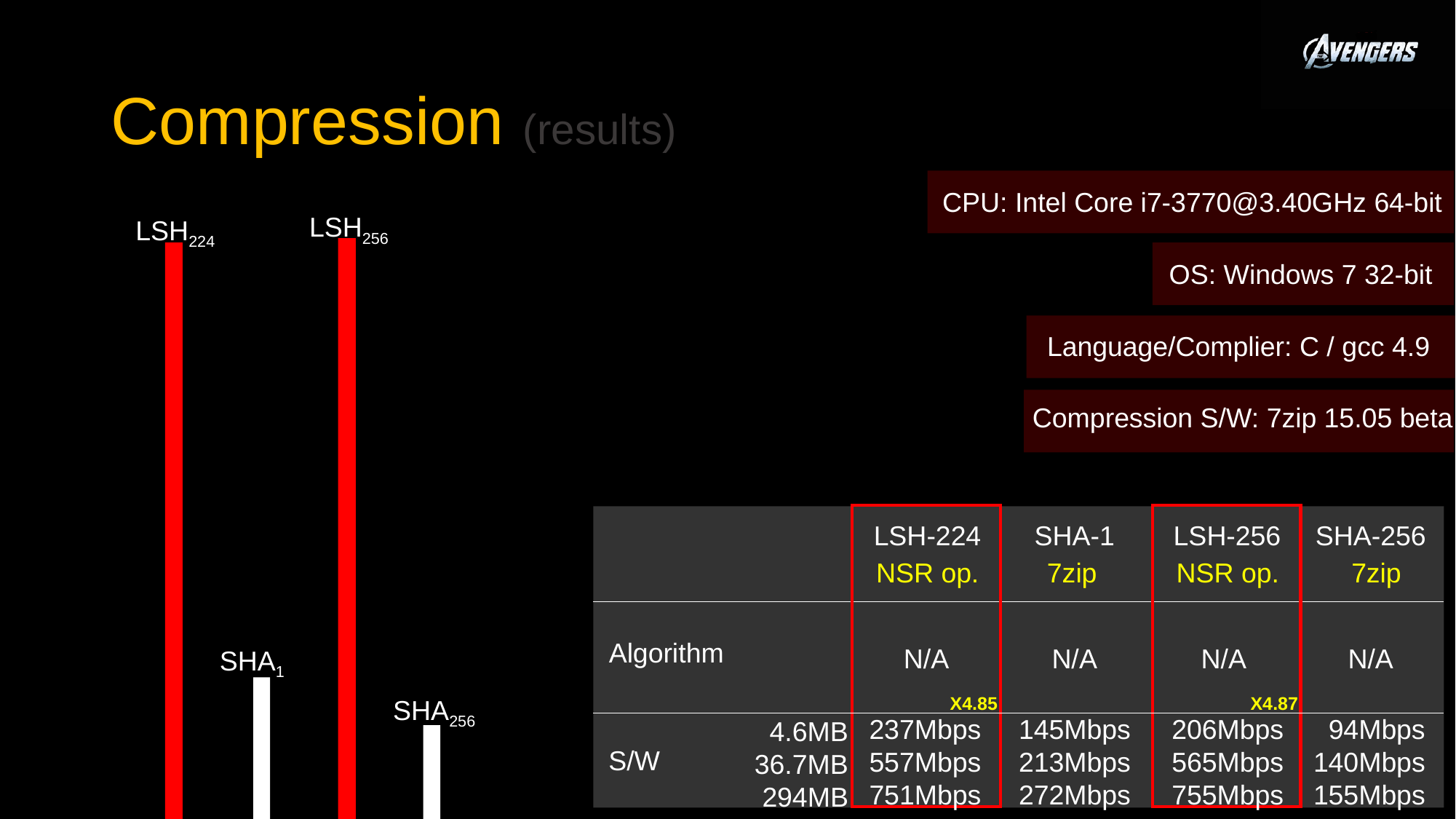

# Compression (results)

CPU: Intel Core i7-3770@3.40GHz 64-bit
LSH256

LSH224

OS: Windows 7 32-bit

Language/Complier: C / gcc 4.9

Compression S/W: 7zip 15.05 beta

LSH-224
SHA-1
LSH-256
SHA-256
NSR op.
7zip
7zip
NSR op.
Algorithm
N/A
N/A
N/A
N/A
SHA1

X4.85
X4.87
SHA256

237Mbps
557Mbps
751Mbps
145Mbps
213Mbps
272Mbps
206Mbps
565Mbps
755Mbps
94Mbps
140Mbps
155Mbps
4.6MB
36.7MB
294MB
S/W